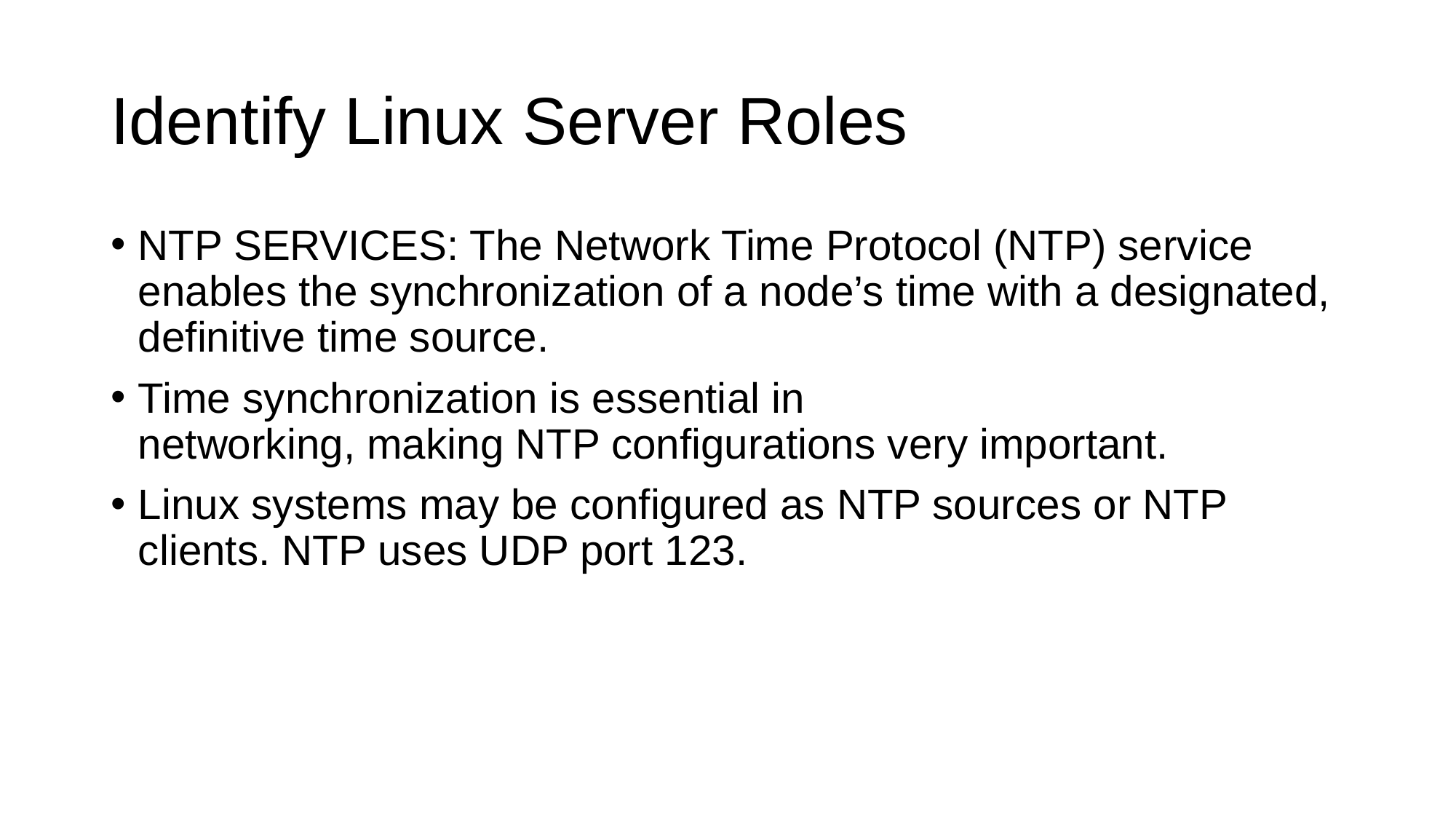

# Identify Linux Server Roles
NTP SERVICES: The Network Time Protocol (NTP) service enables the synchronization of a node’s time with a designated, definitive time source.
Time synchronization is essential in
networking, making NTP configurations very important.
Linux systems may be configured as NTP sources or NTP clients. NTP uses UDP port 123.